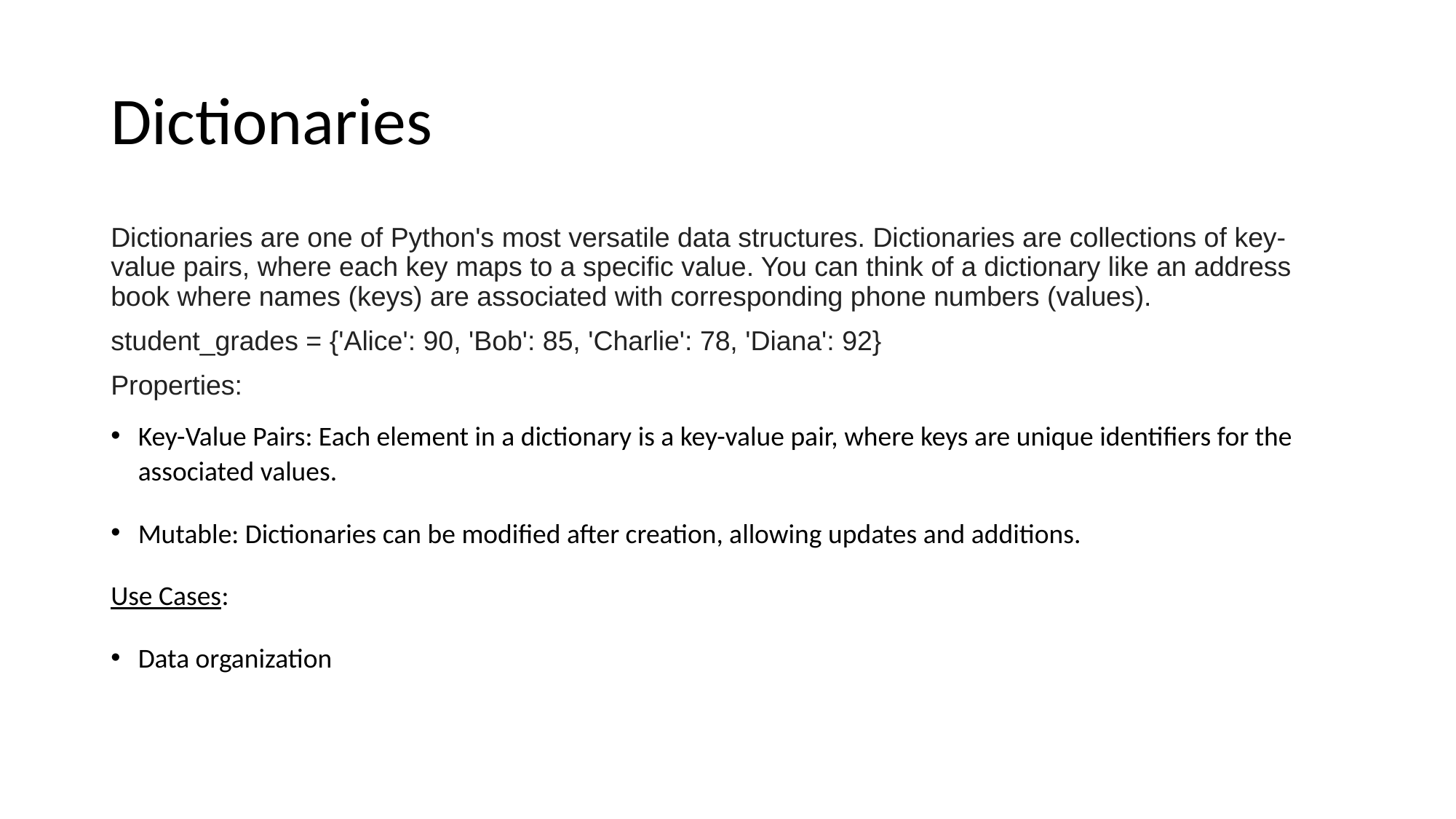

# Dictionaries
Dictionaries are one of Python's most versatile data structures. Dictionaries are collections of key-value pairs, where each key maps to a specific value. You can think of a dictionary like an address book where names (keys) are associated with corresponding phone numbers (values).
student_grades = {'Alice': 90, 'Bob': 85, 'Charlie': 78, 'Diana': 92}
Properties:
Key-Value Pairs: Each element in a dictionary is a key-value pair, where keys are unique identifiers for the associated values.
Mutable: Dictionaries can be modified after creation, allowing updates and additions.
Use Cases:
Data organization